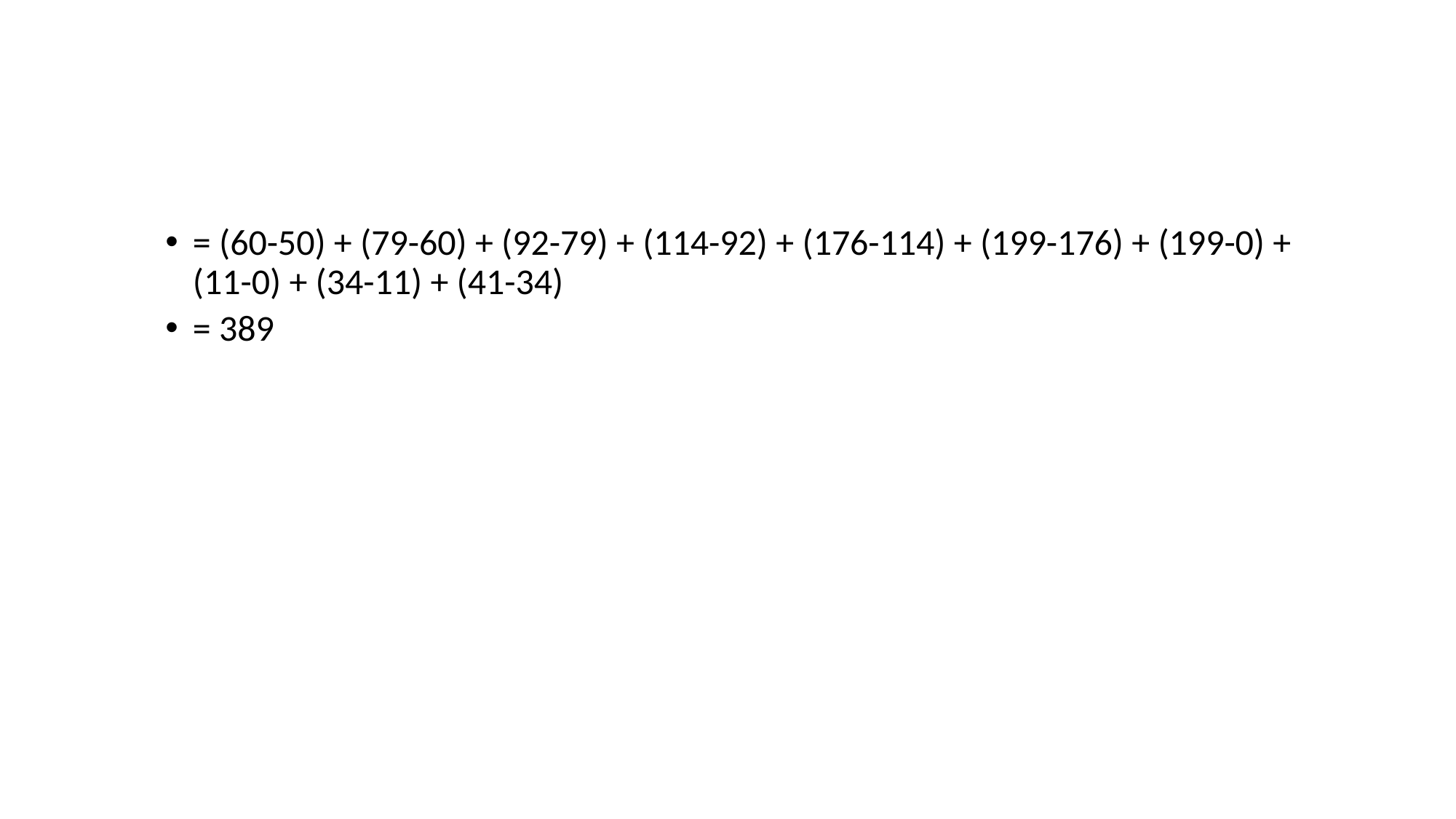

= (60-50) + (79-60) + (92-79) + (114-92) + (176-114) + (199-176) + (199-0) + (11-0) + (34-11) + (41-34)
= 389